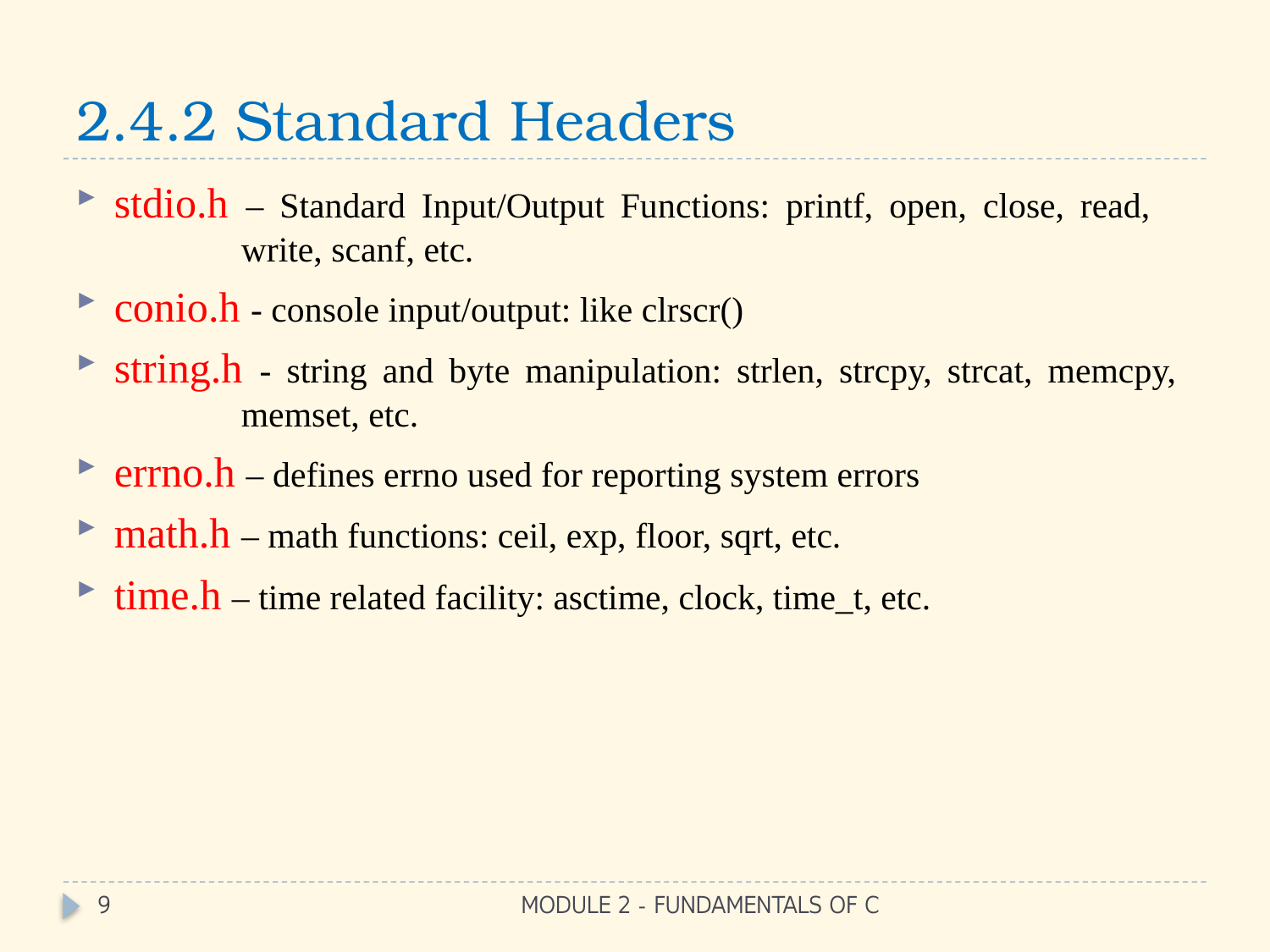

# 2.4.2 Standard Headers
stdio.h – Standard Input/Output Functions: printf, open, close, read, 		write, scanf, etc.
conio.h - console input/output: like clrscr()
string.h - string and byte manipulation: strlen, strcpy, strcat, memcpy, 		memset, etc.
errno.h – defines errno used for reporting system errors
math.h – math functions: ceil, exp, floor, sqrt, etc.
time.h – time related facility: asctime, clock, time_t, etc.

9
MODULE 2 - FUNDAMENTALS OF C